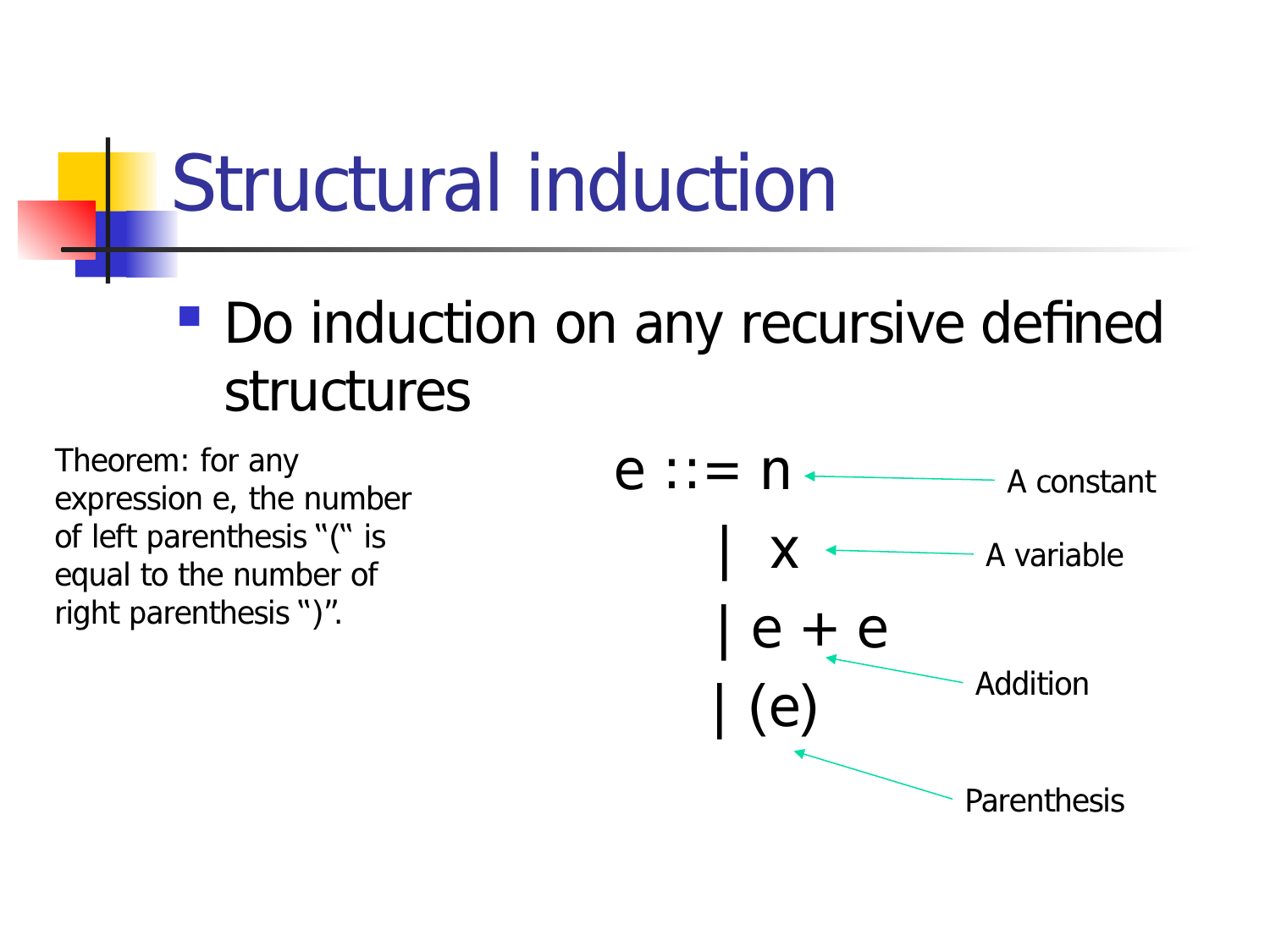

# Structural induction
Do induction on any recursive defined structures
e ::= n
      |  x
           | e + e
       | (e)
Theorem: for any expression e, the number of left parenthesis “(“ is equal to the number of right parenthesis “)”.
A constant
A variable
Addition
Parenthesis